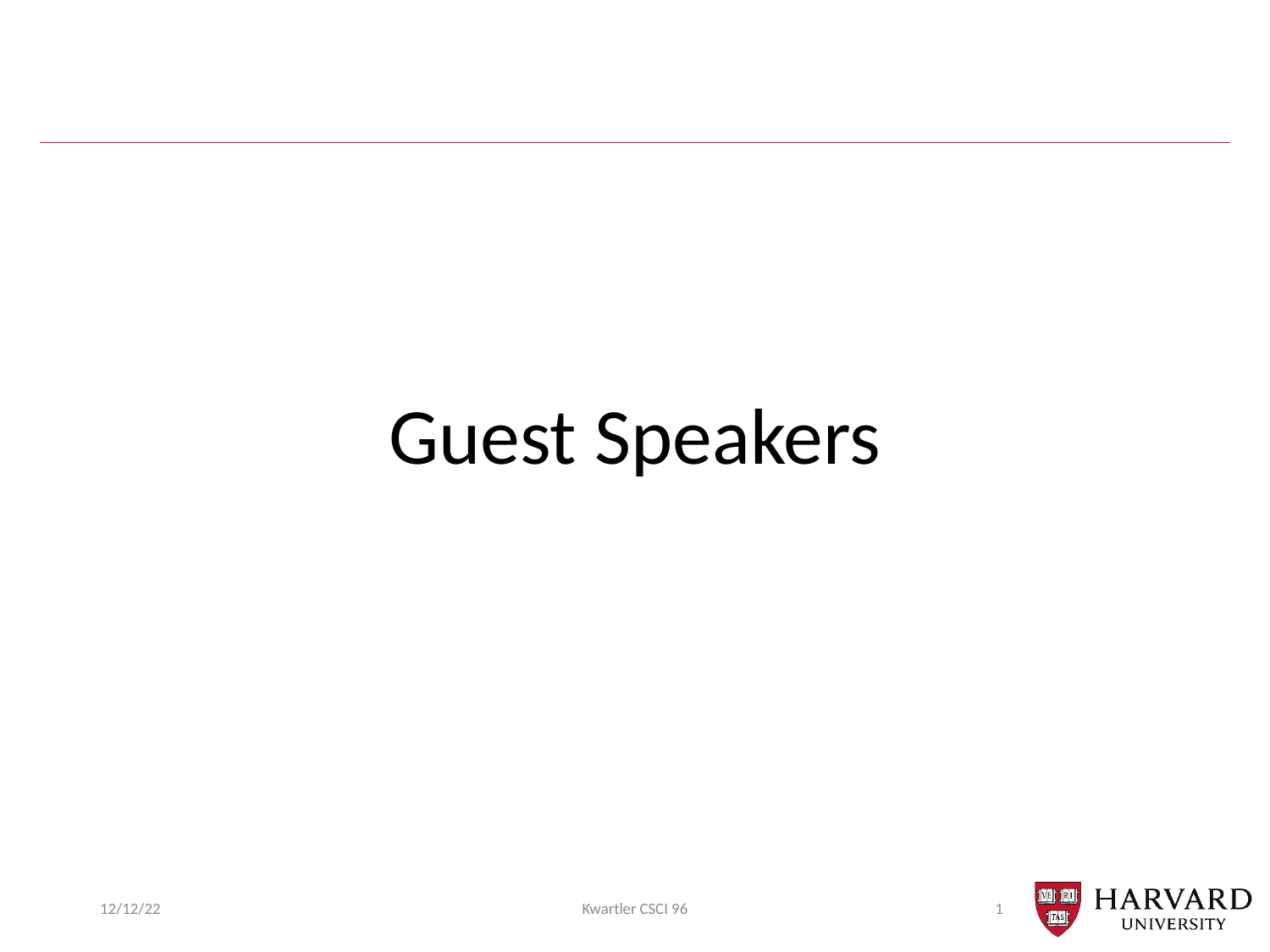

# Guest Speakers

12/12/22
Kwartler CSCI 96
1